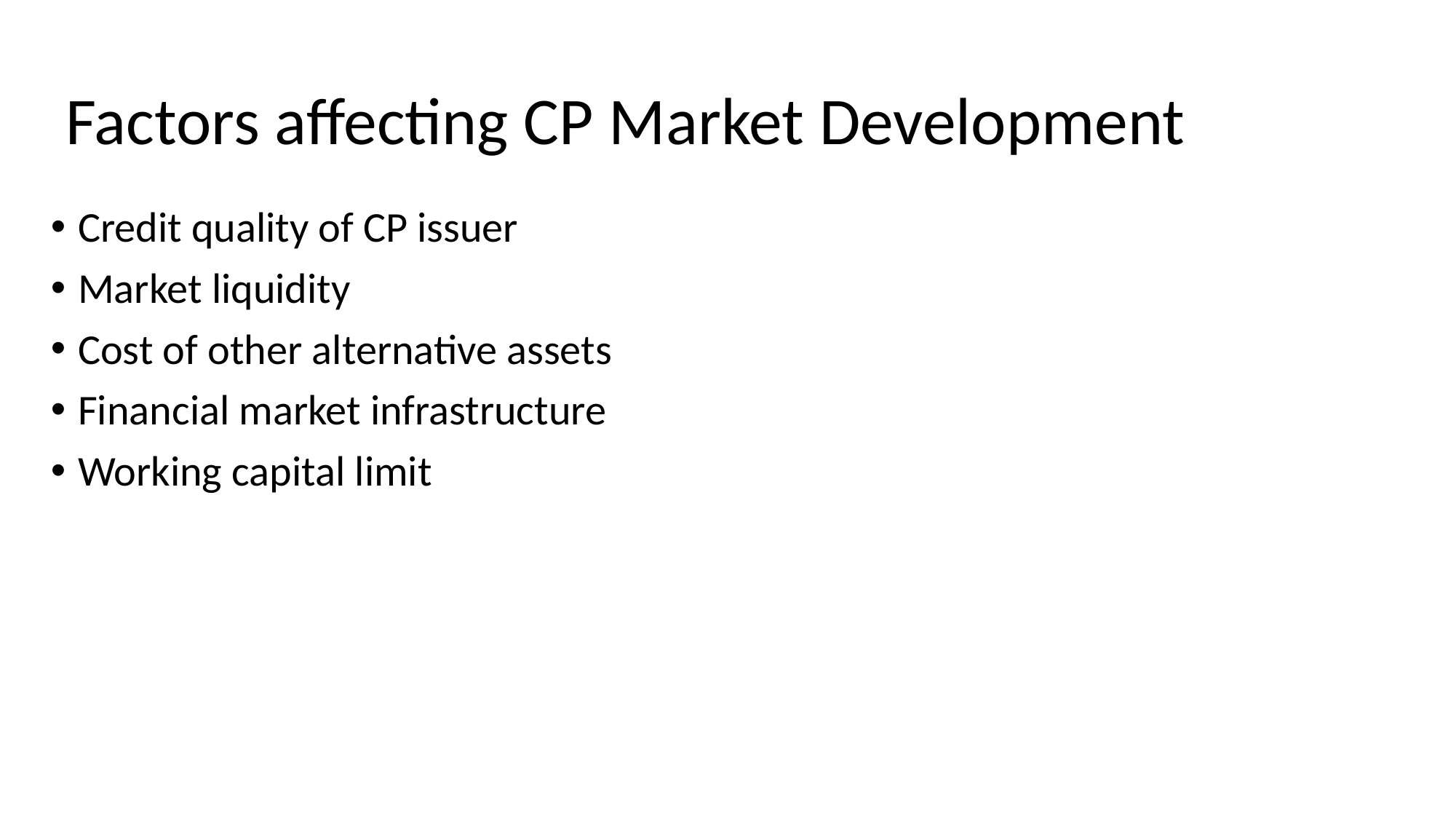

# Factors affecting CP Market Development
Credit quality of CP issuer
Market liquidity
Cost of other alternative assets
Financial market infrastructure
Working capital limit